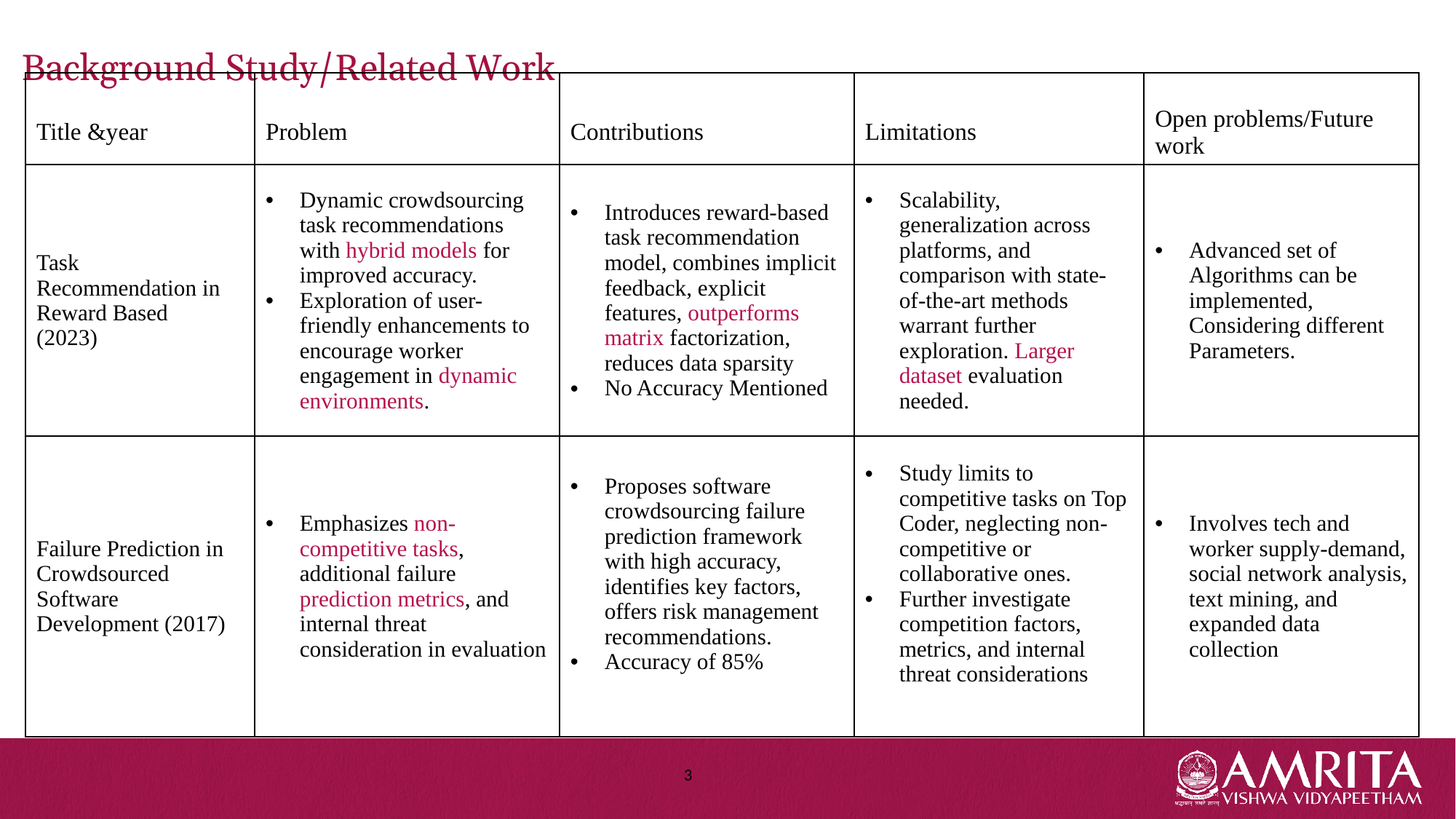

# Background Study/Related Work

| Title &year | Problem | Contributions | Limitations | Open problems/Future work |
| --- | --- | --- | --- | --- |
| Task Recommendation in Reward Based (2023) | Dynamic crowdsourcing task recommendations with hybrid models for improved accuracy. Exploration of user-friendly enhancements to encourage worker engagement in dynamic environments. | Introduces reward-based task recommendation model, combines implicit feedback, explicit features, outperforms matrix factorization, reduces data sparsity No Accuracy Mentioned | Scalability, generalization across platforms, and comparison with state-of-the-art methods warrant further exploration. Larger dataset evaluation needed. | Advanced set of Algorithms can be implemented, Considering different Parameters. |
| Failure Prediction in Crowdsourced Software Development (2017) | Emphasizes non-competitive tasks, additional failure prediction metrics, and internal threat consideration in evaluation | Proposes software crowdsourcing failure prediction framework with high accuracy, identifies key factors, offers risk management recommendations. Accuracy of 85% | Study limits to competitive tasks on Top Coder, neglecting non-competitive or collaborative ones. Further investigate competition factors, metrics, and internal threat considerations | Involves tech and worker supply-demand, social network analysis, text mining, and expanded data collection |

3